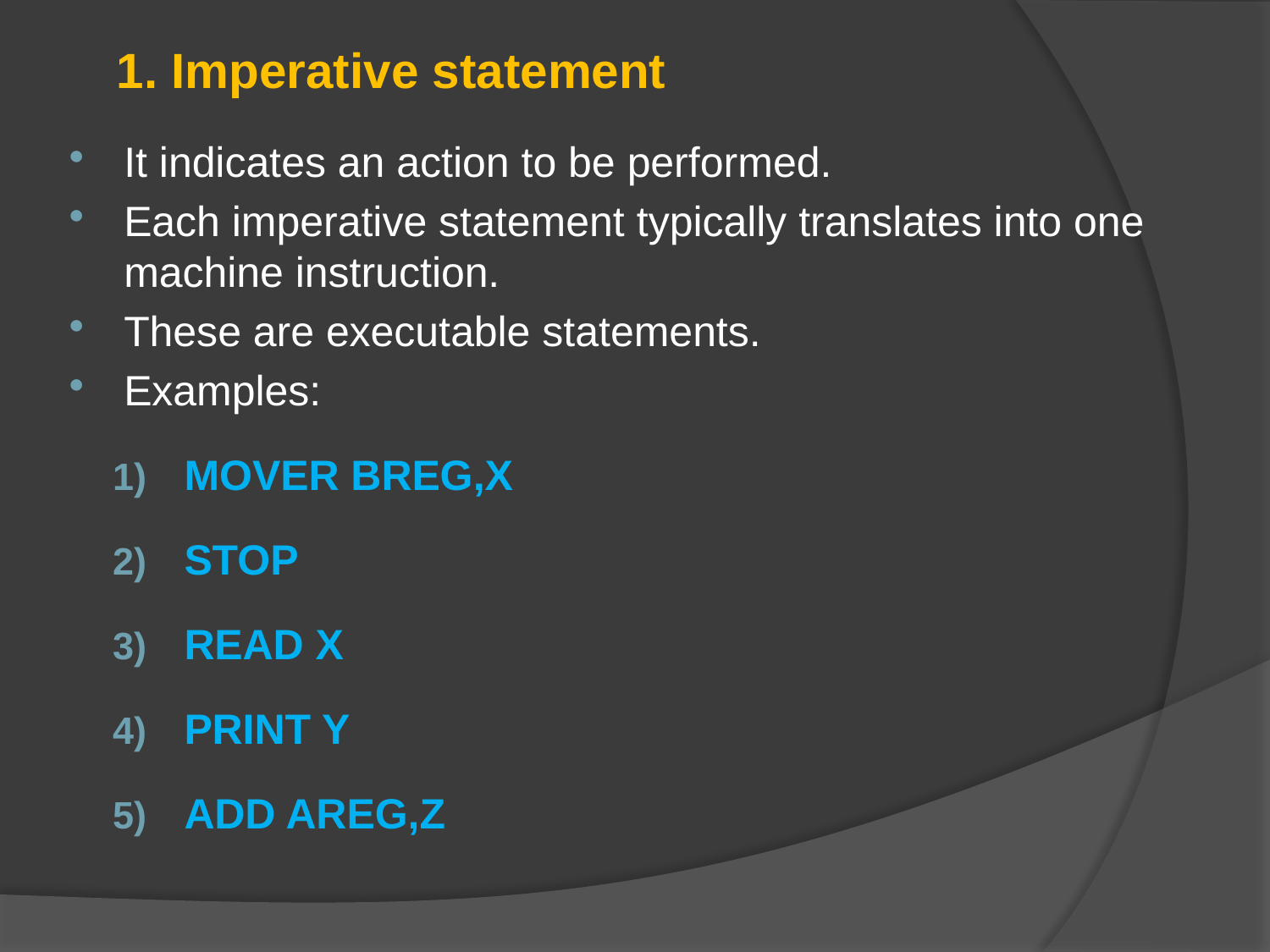

# 1. Imperative statement
It indicates an action to be performed.
Each imperative statement typically translates into one machine instruction.
These are executable statements.
Examples:
MOVER BREG,X
STOP
READ X
PRINT Y
ADD AREG,Z